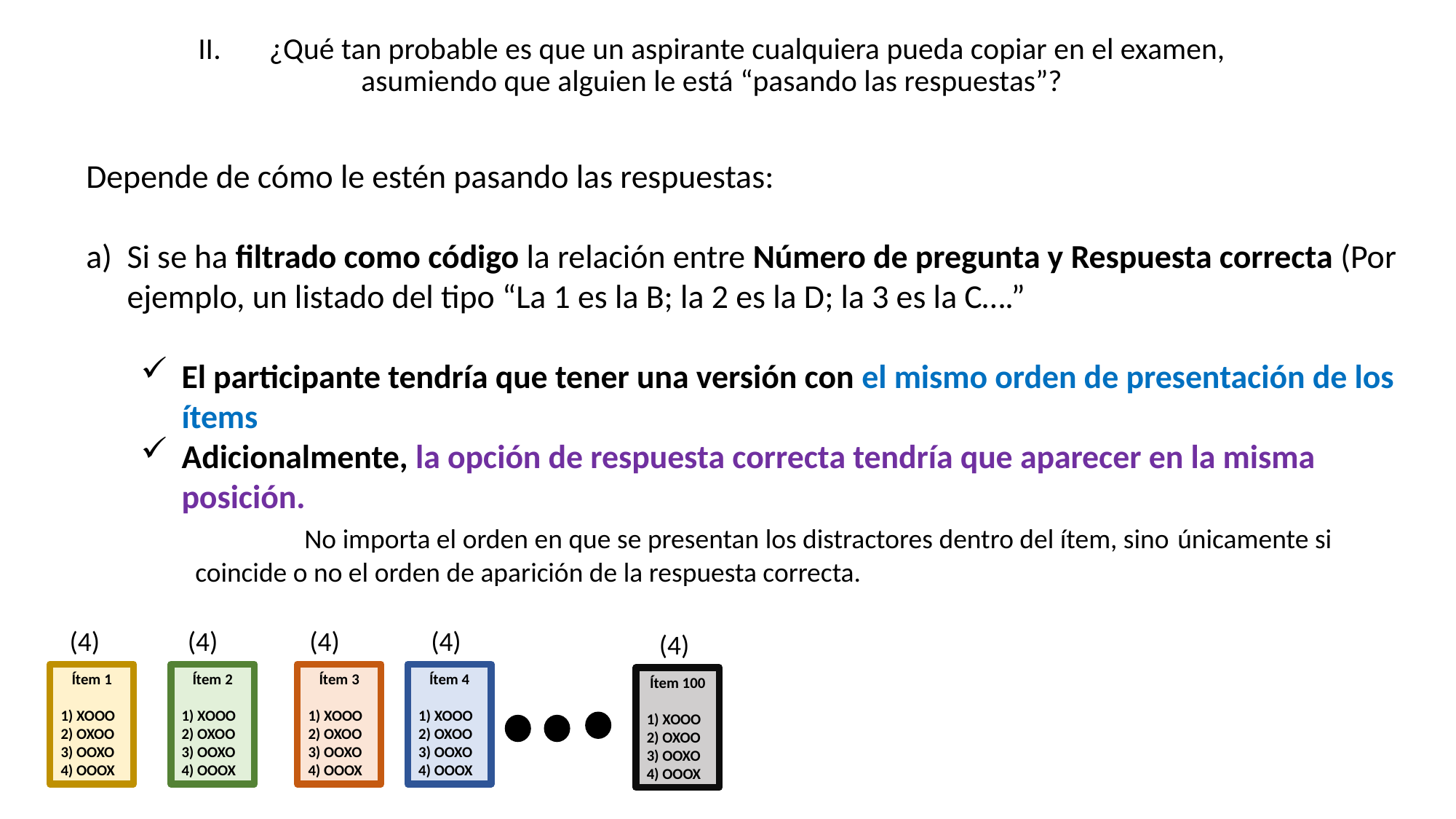

II.       ¿Qué tan probable es que un aspirante cualquiera pueda copiar en el examen, asumiendo que alguien le está “pasando las respuestas”?
#
Depende de cómo le estén pasando las respuestas:

Si se ha filtrado como código la relación entre Número de pregunta y Respuesta correcta (Por ejemplo, un listado del tipo “La 1 es la B; la 2 es la D; la 3 es la C….”

El participante tendría que tener una versión con el mismo orden de presentación de los ítems
Adicionalmente, la opción de respuesta correcta tendría que aparecer en la misma posición.
	No importa el orden en que se presentan los distractores dentro del ítem, sino 	únicamente si coincide o no el orden de aparición de la respuesta correcta.

(4)
(4)
(4)
(4)
(4)
Ítem 1

1) XOOO
2) OXOO
3) OOXO
4) OOOX
Ítem 3

1) XOOO
2) OXOO
3) OOXO
4) OOOX
Ítem 4

1) XOOO
2) OXOO
3) OOXO
4) OOOX
Ítem 2

1) XOOO
2) OXOO
3) OOXO
4) OOOX
Ítem 100

1) XOOO
2) OXOO
3) OOXO
4) OOOX